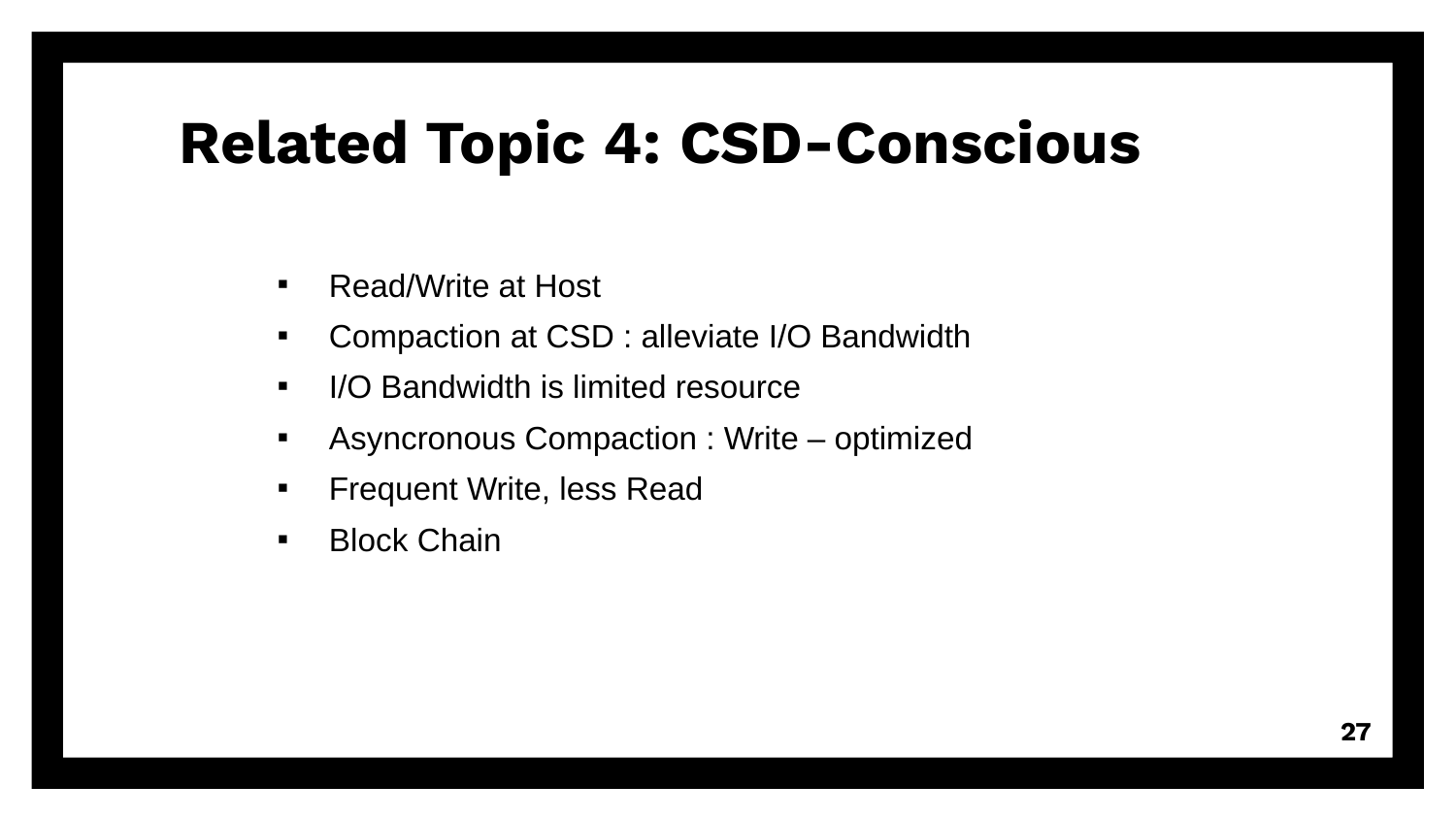

Related Topic 4: CSD-Conscious
Read/Write at Host
Compaction at CSD : alleviate I/O Bandwidth
I/O Bandwidth is limited resource
Asyncronous Compaction : Write – optimized
Frequent Write, less Read
Block Chain

27